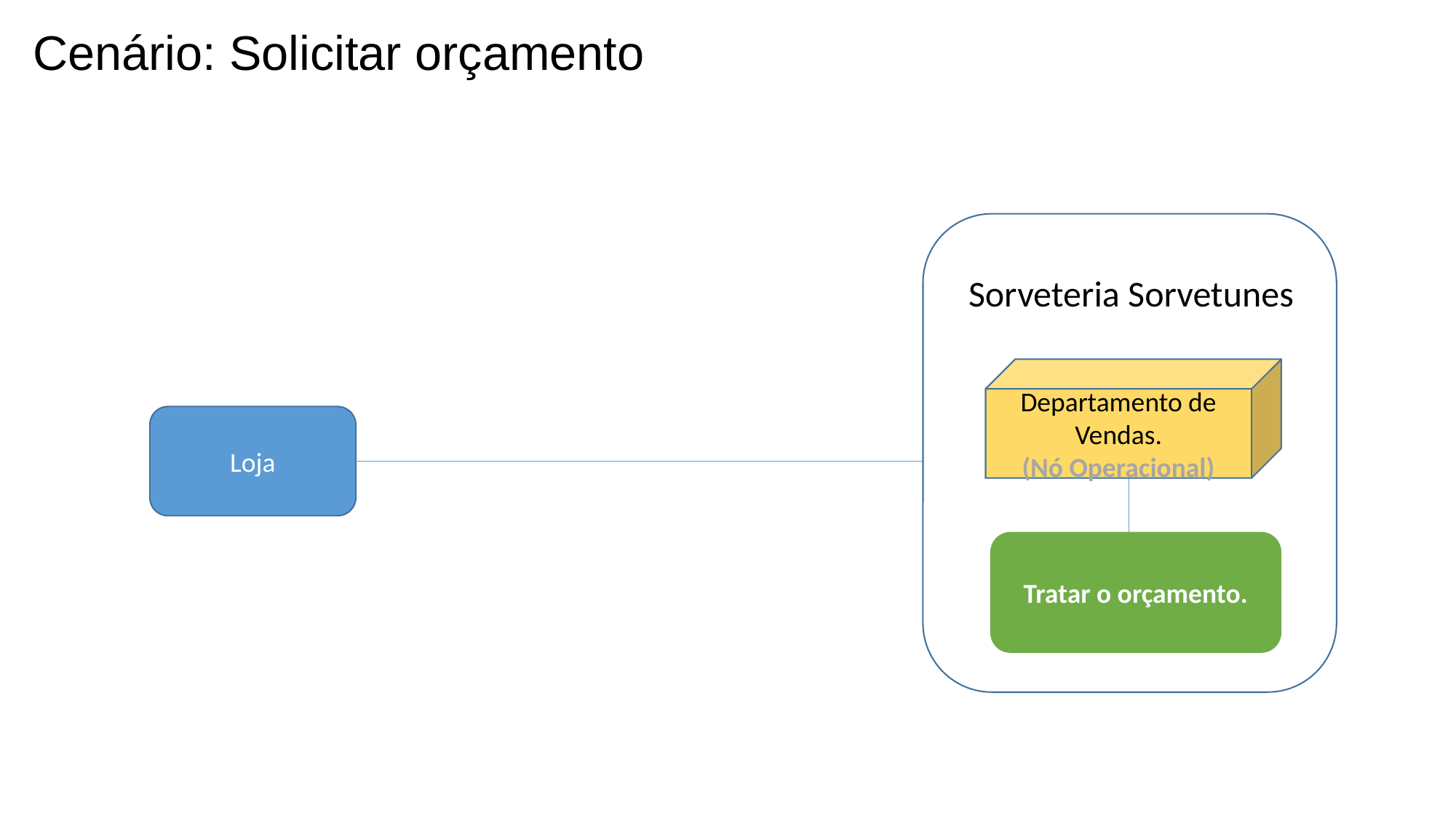

Cenário: Solicitar orçamento

Sorveteria Sorvetunes

Departamento de Vendas.
(Nó Operacional)

Loja
Tratar o orçamento.